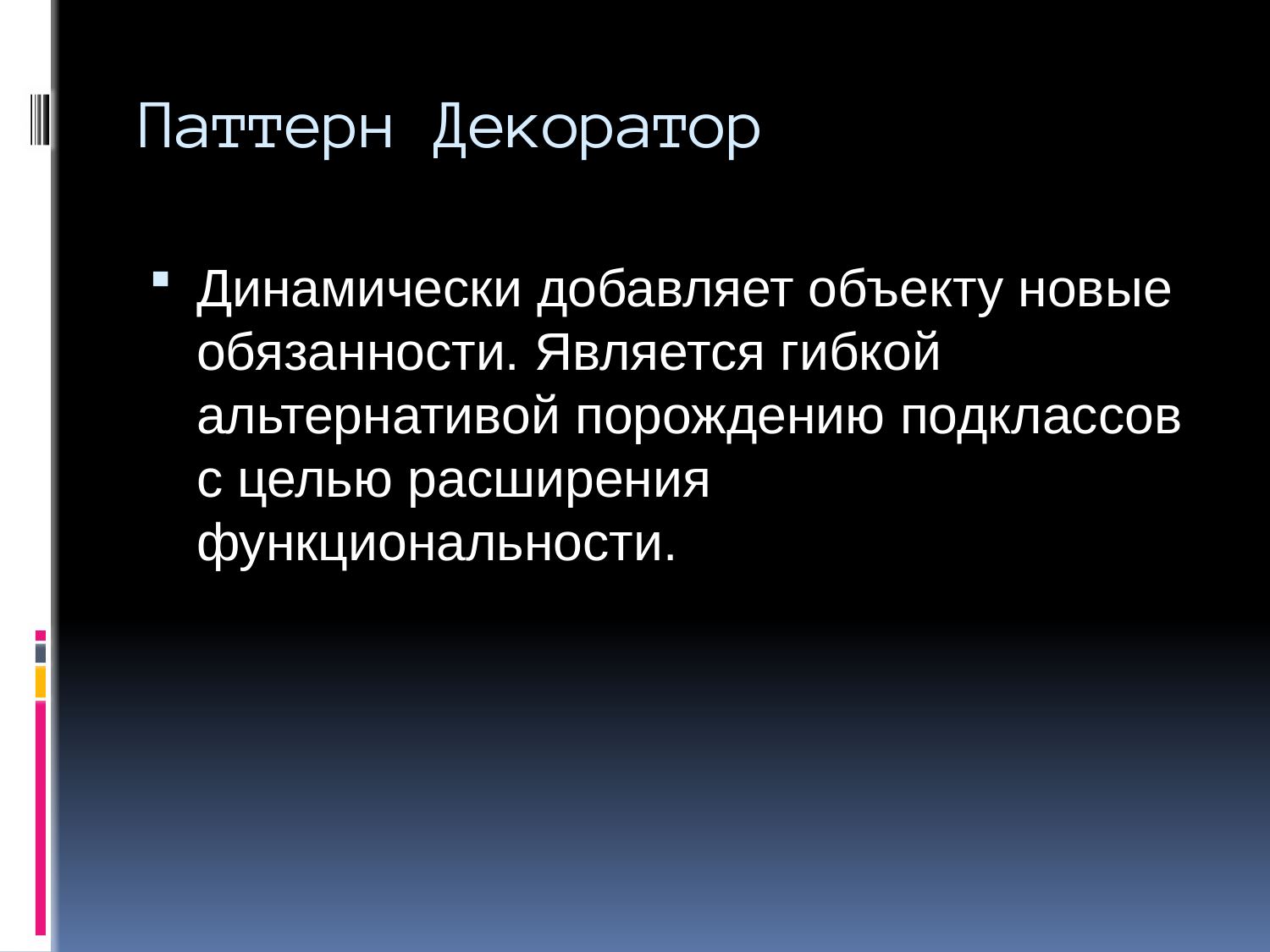

# Паттерн Декоратор
Динамически добавляет объекту новые обязанности. Является гибкой альтернативой порождению подклассов с целью расширения функциональности.